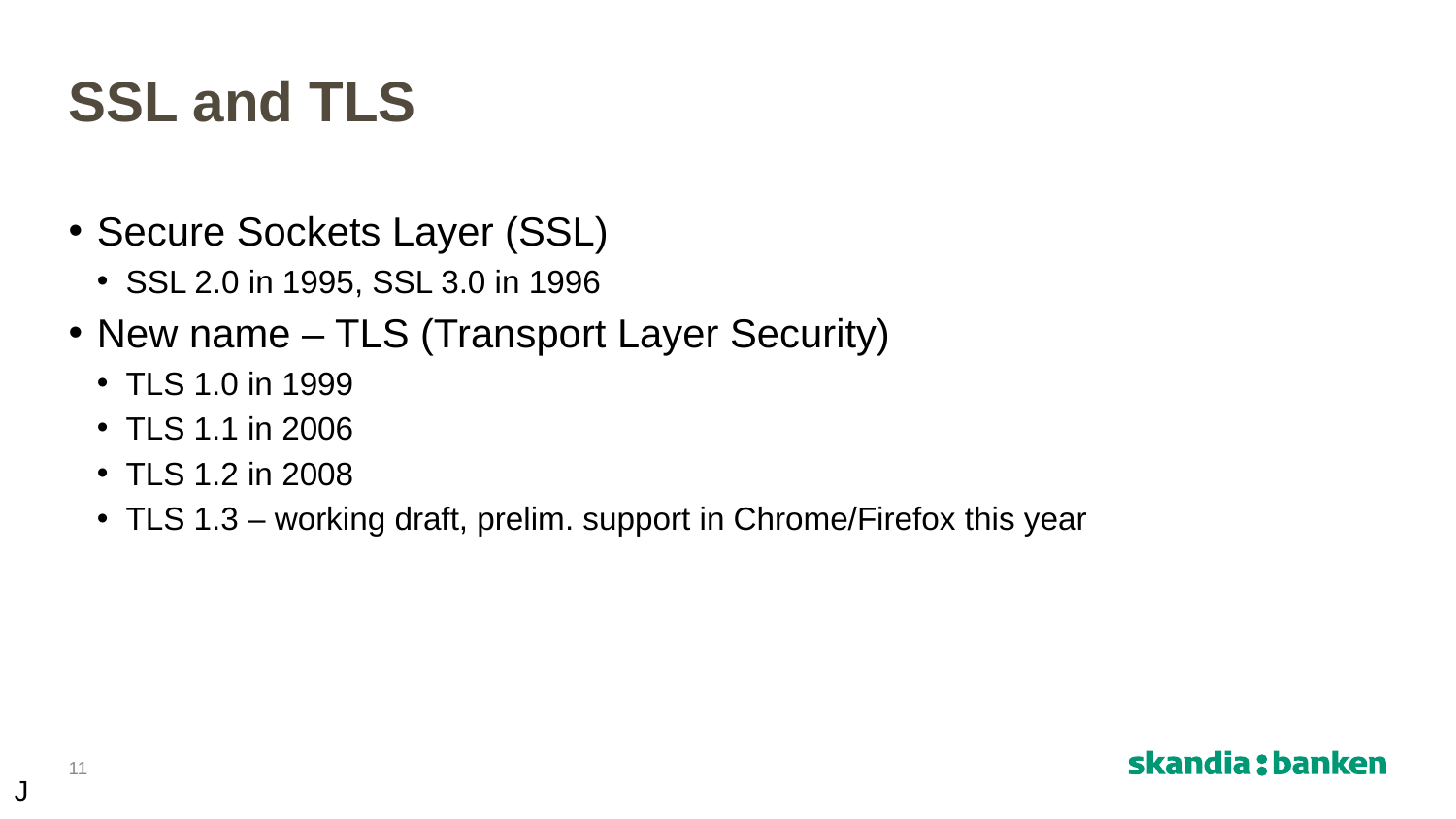

# SSL and TLS
Secure Sockets Layer (SSL)
SSL 2.0 in 1995, SSL 3.0 in 1996
New name – TLS (Transport Layer Security)
TLS 1.0 in 1999
TLS 1.1 in 2006
TLS 1.2 in 2008
TLS 1.3 – working draft, prelim. support in Chrome/Firefox this year
11
J